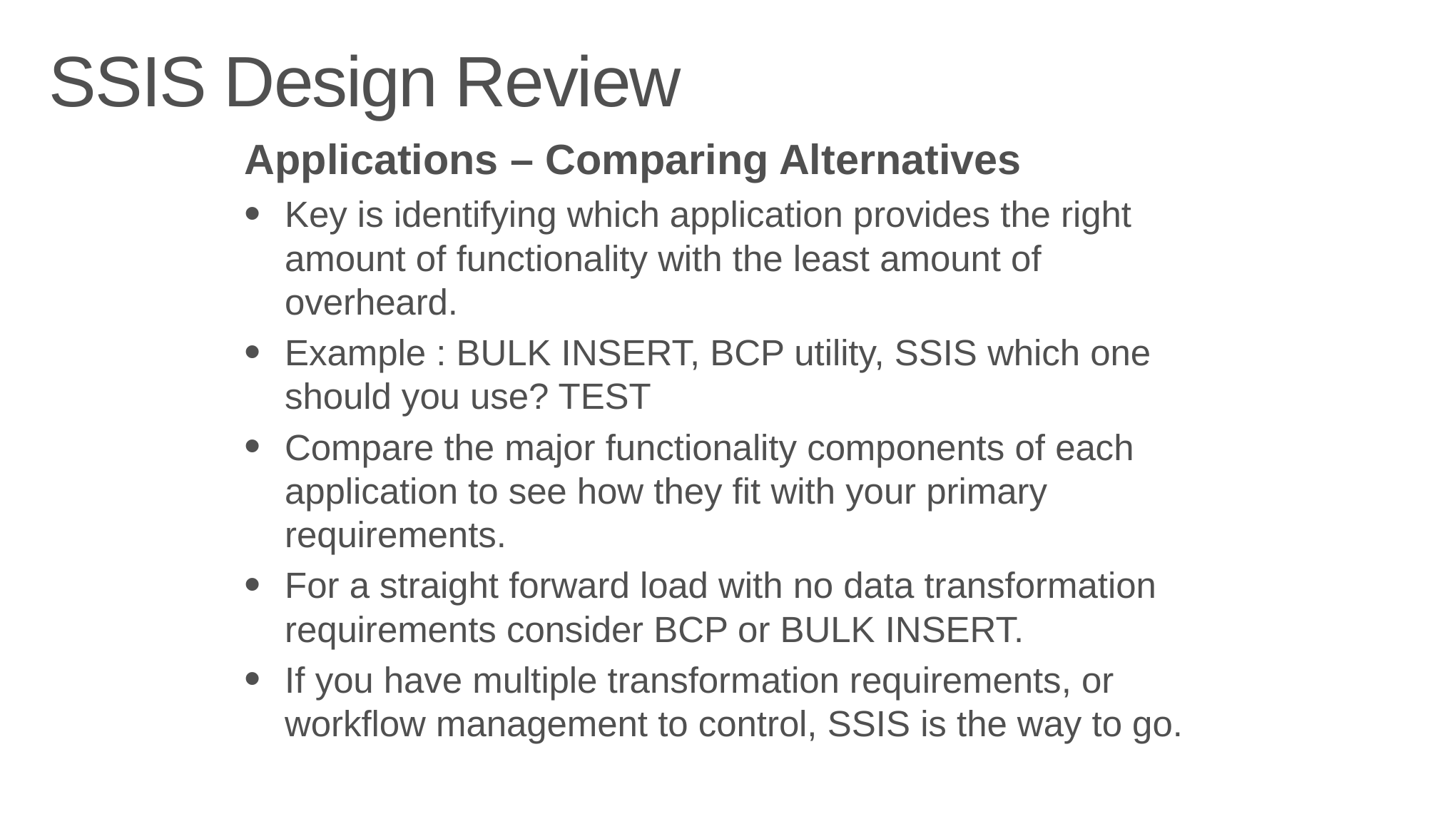

# SSIS Design Review
Applications – Comparing Alternatives
Key is identifying which application provides the right amount of functionality with the least amount of overheard.
Example : BULK INSERT, BCP utility, SSIS which one should you use? TEST
Compare the major functionality components of each application to see how they fit with your primary requirements.
For a straight forward load with no data transformation requirements consider BCP or BULK INSERT.
If you have multiple transformation requirements, or workflow management to control, SSIS is the way to go.